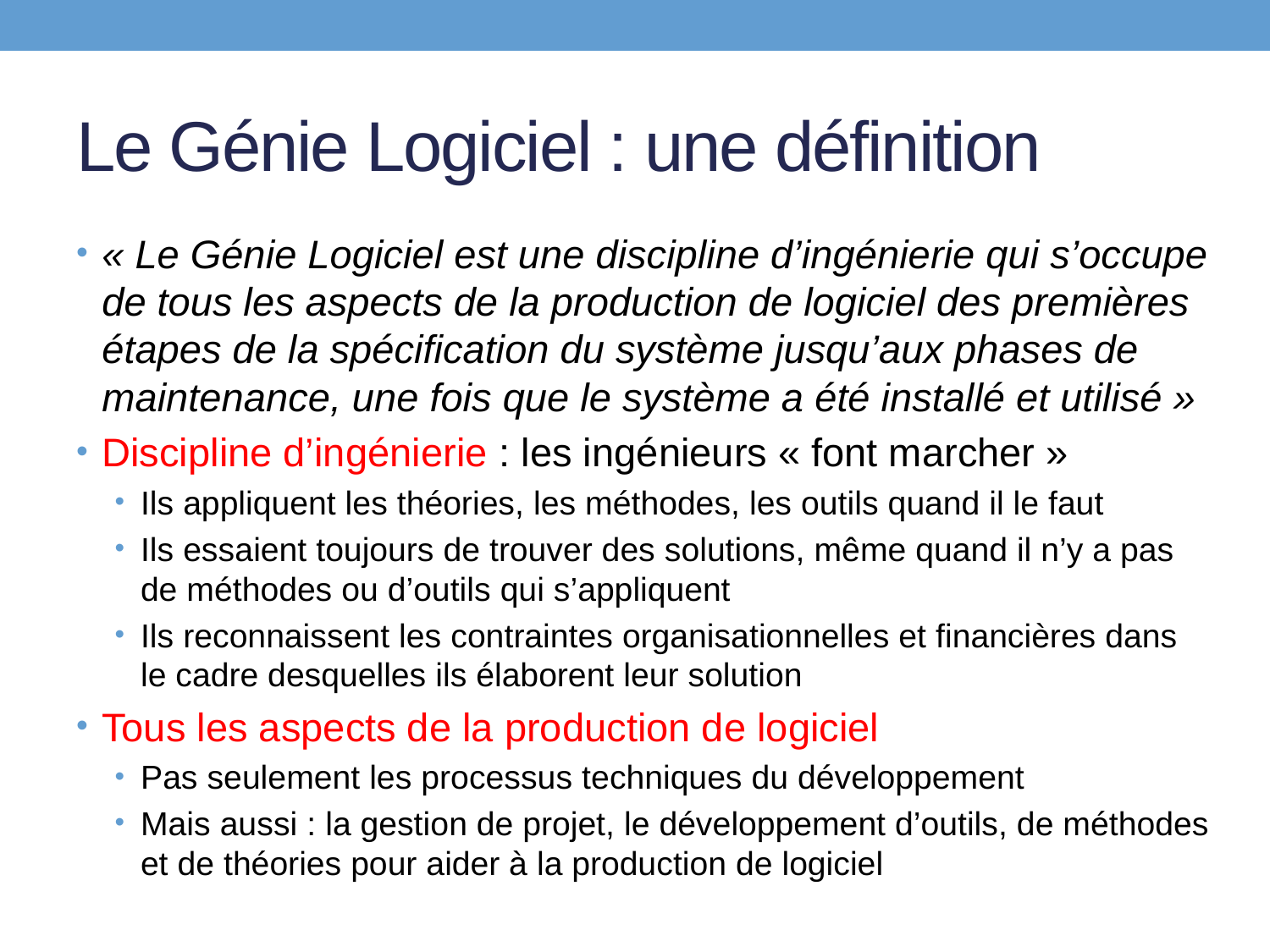

# Le Génie Logiciel : une définition
« Le Génie Logiciel est une discipline d’ingénierie qui s’occupe de tous les aspects de la production de logiciel des premières étapes de la spécification du système jusqu’aux phases de maintenance, une fois que le système a été installé et utilisé »
Discipline d’ingénierie : les ingénieurs « font marcher »
Ils appliquent les théories, les méthodes, les outils quand il le faut
Ils essaient toujours de trouver des solutions, même quand il n’y a pas de méthodes ou d’outils qui s’appliquent
Ils reconnaissent les contraintes organisationnelles et financières dans le cadre desquelles ils élaborent leur solution
Tous les aspects de la production de logiciel
Pas seulement les processus techniques du développement
Mais aussi : la gestion de projet, le développement d’outils, de méthodes et de théories pour aider à la production de logiciel